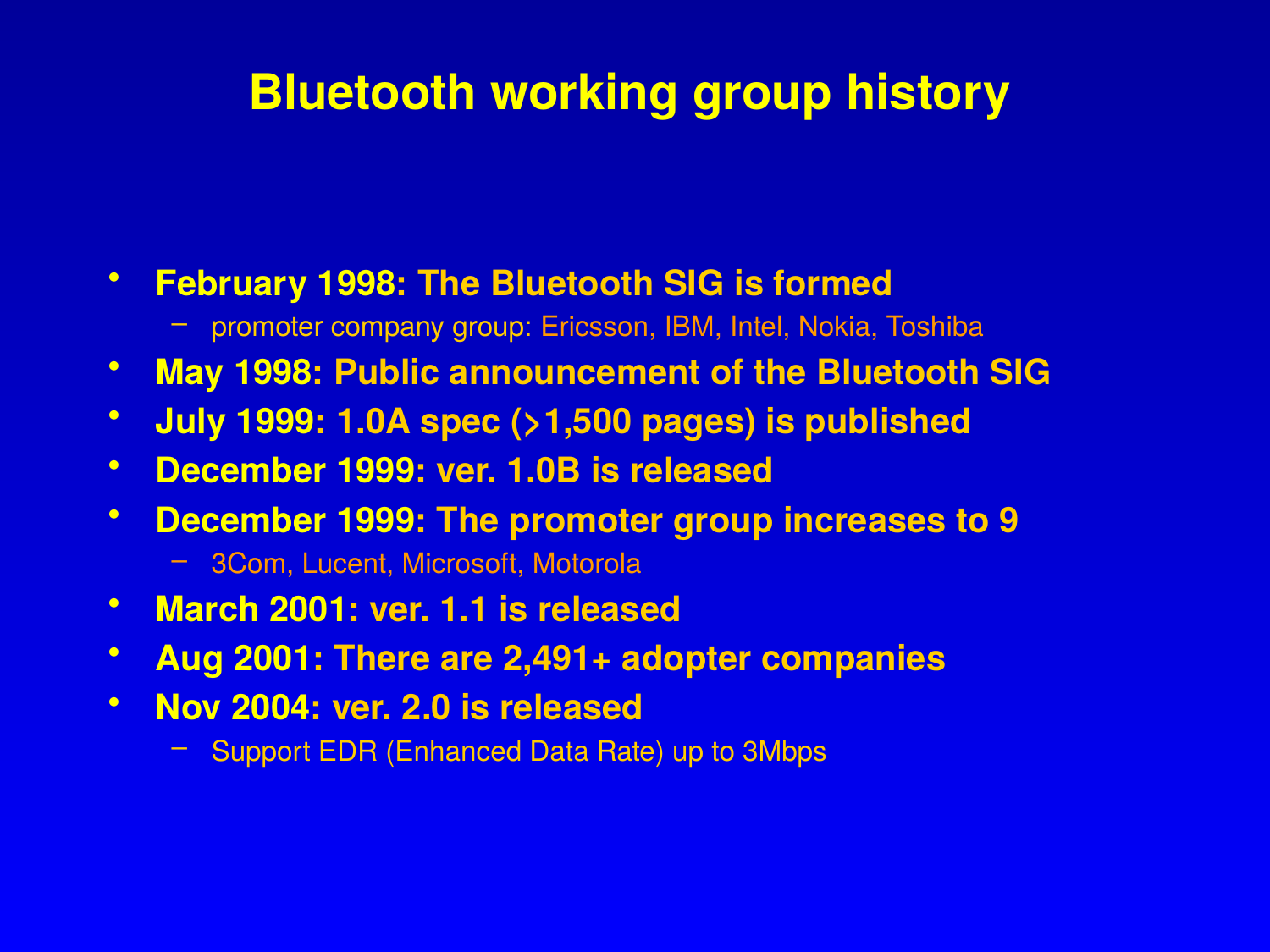

# Bluetooth working group history
February 1998: The Bluetooth SIG is formed
promoter company group: Ericsson, IBM, Intel, Nokia, Toshiba
May 1998: Public announcement of the Bluetooth SIG
July 1999: 1.0A spec (>1,500 pages) is published
December 1999: ver. 1.0B is released
December 1999: The promoter group increases to 9
3Com, Lucent, Microsoft, Motorola
March 2001: ver. 1.1 is released
Aug 2001: There are 2,491+ adopter companies
Nov 2004: ver. 2.0 is released
Support EDR (Enhanced Data Rate) up to 3Mbps